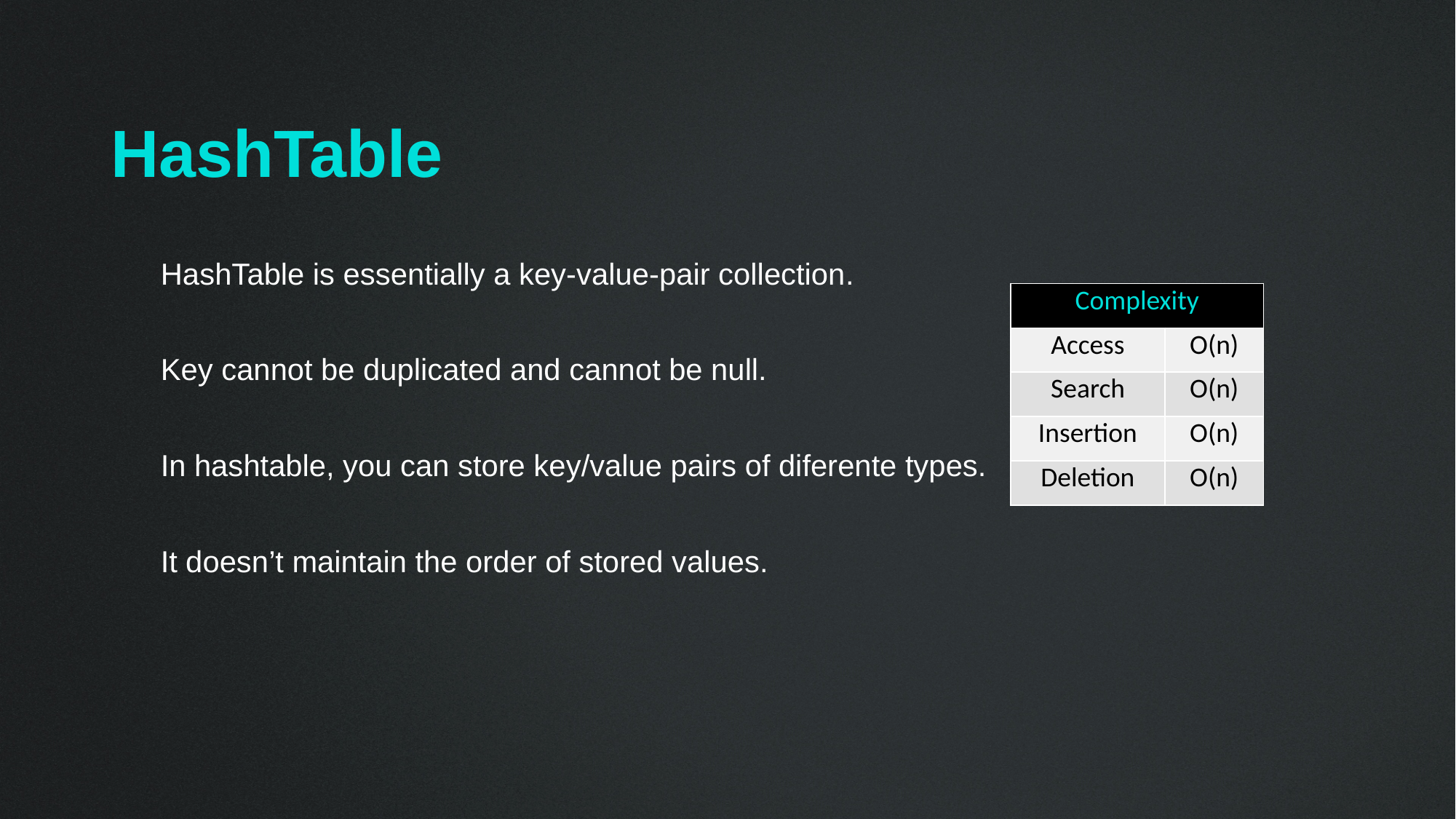

# HashTable
HashTable is essentially a key-value-pair collection.

Key cannot be duplicated and cannot be null.

In hashtable, you can store key/value pairs of diferente types.

It doesn’t maintain the order of stored values.
| Complexity |  |
| --- | --- |
| Access | O(n) |
| Search | O(n) |
| Insertion | O(n) |
| Deletion | O(n) |